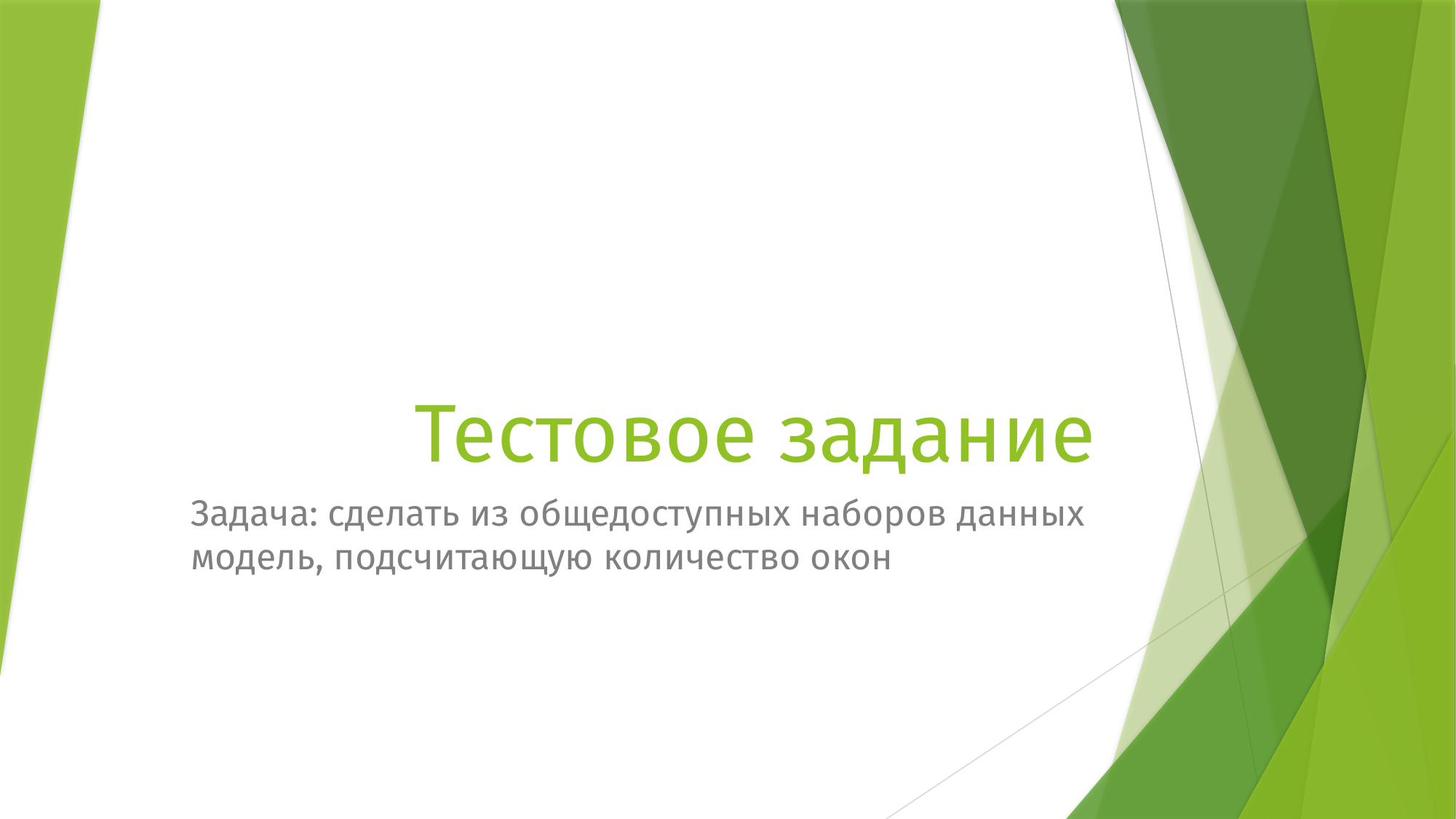

# Тестовое задание
Задача: сделать из общедоступных наборов данных модель, подсчитающую количество окон